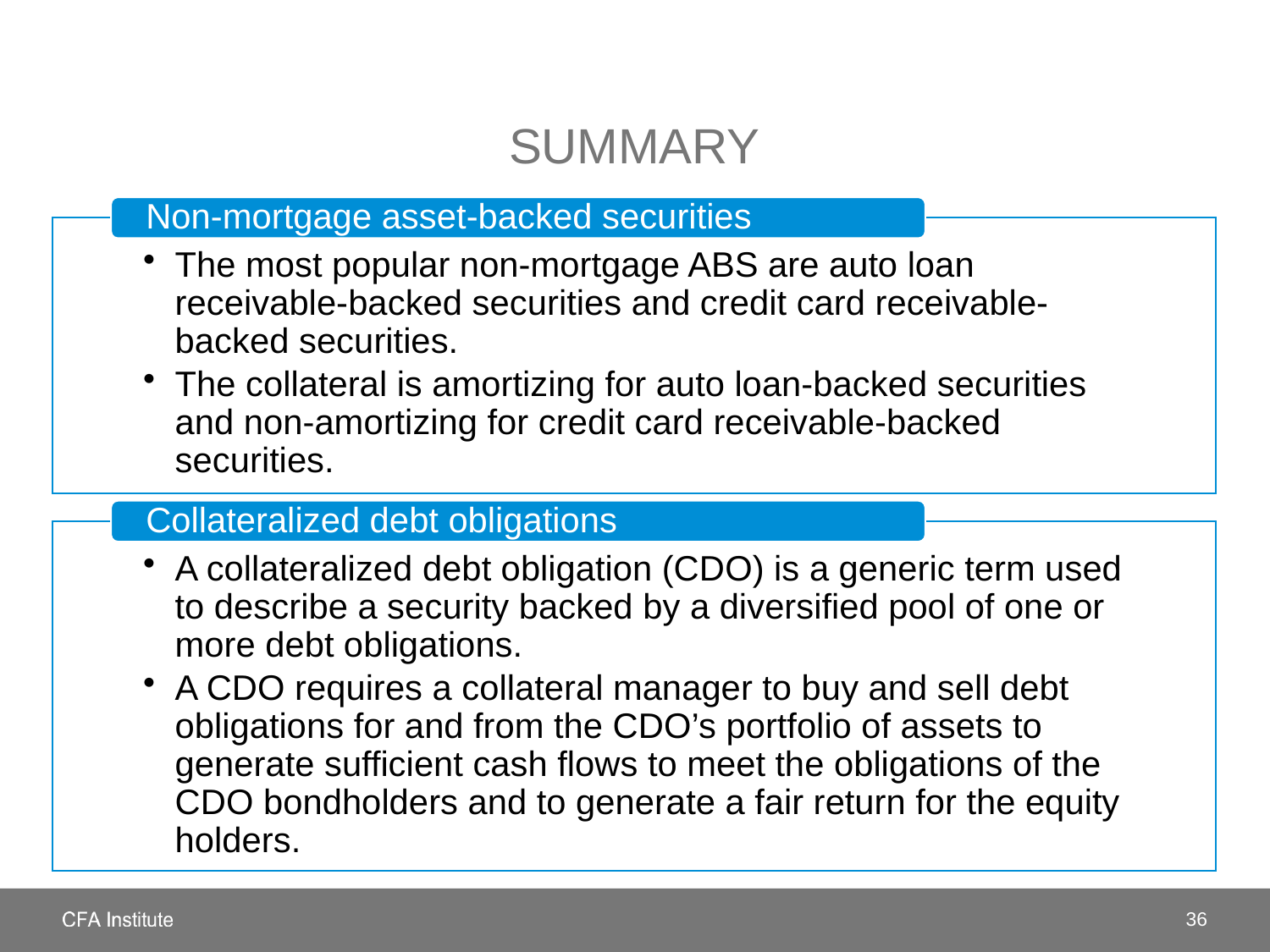

# SUMMARY
The most popular non-mortgage ABS are auto loan receivable-backed securities and credit card receivable-backed securities.
The collateral is amortizing for auto loan-backed securities and non-amortizing for credit card receivable-backed securities.
Non-mortgage asset-backed securities
A collateralized debt obligation (CDO) is a generic term used to describe a security backed by a diversified pool of one or more debt obligations.
A CDO requires a collateral manager to buy and sell debt obligations for and from the CDO’s portfolio of assets to generate sufficient cash flows to meet the obligations of the CDO bondholders and to generate a fair return for the equity holders.
Collateralized debt obligations
36